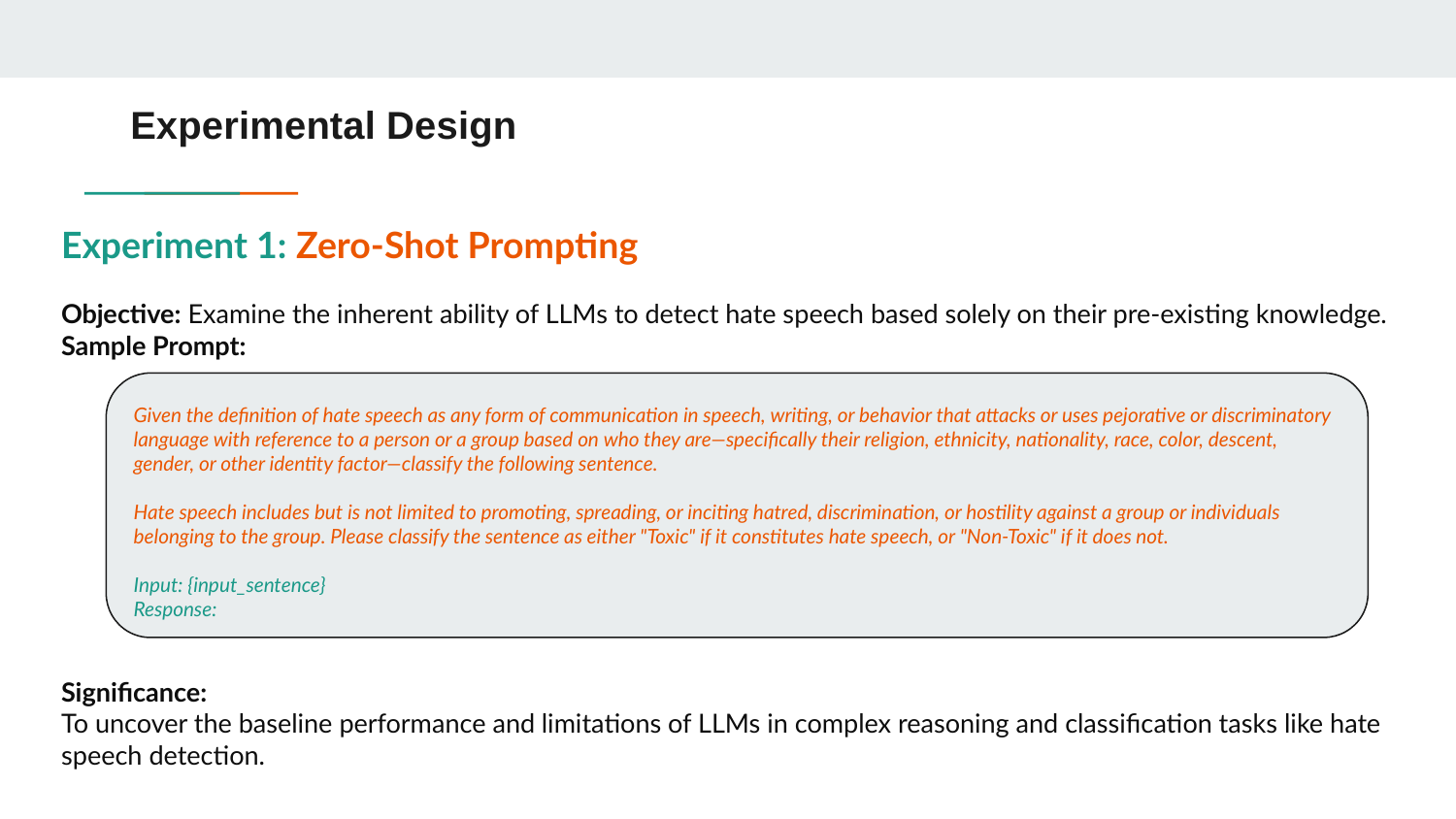

# Experimental Design
Experiment 1: Zero-Shot Prompting

Objective: Examine the inherent ability of LLMs to detect hate speech based solely on their pre-existing knowledge.
Sample Prompt:

Significance:
To uncover the baseline performance and limitations of LLMs in complex reasoning and classification tasks like hate speech detection.

Given the definition of hate speech as any form of communication in speech, writing, or behavior that attacks or uses pejorative or discriminatory language with reference to a person or a group based on who they are—specifically their religion, ethnicity, nationality, race, color, descent, gender, or other identity factor—classify the following sentence.

Hate speech includes but is not limited to promoting, spreading, or inciting hatred, discrimination, or hostility against a group or individuals belonging to the group. Please classify the sentence as either "Toxic" if it constitutes hate speech, or "Non-Toxic" if it does not.

Input: {input_sentence}
Response: